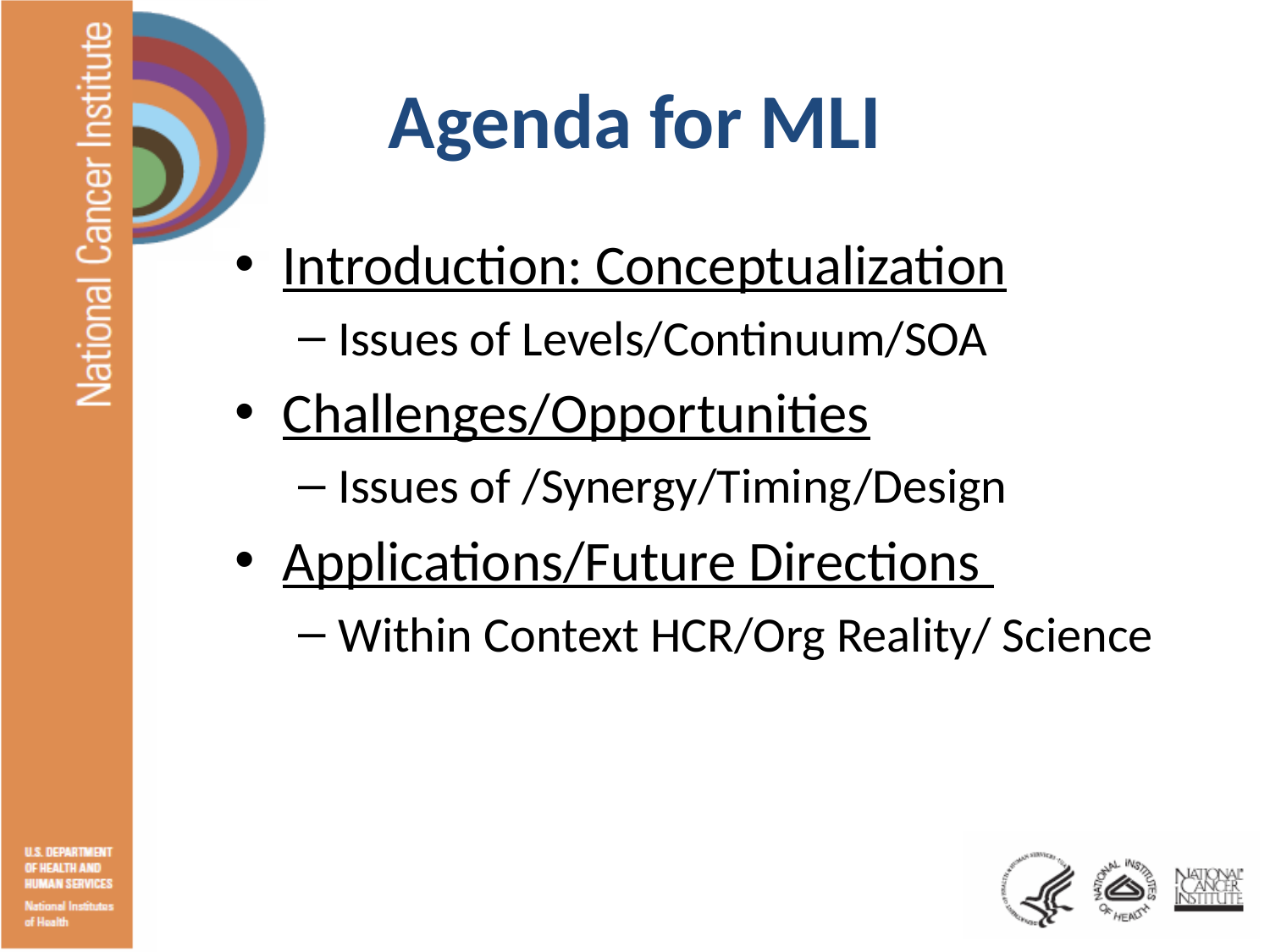

# Agenda for MLI
Introduction: Conceptualization
Issues of Levels/Continuum/SOA
Challenges/Opportunities
Issues of /Synergy/Timing/Design
Applications/Future Directions
Within Context HCR/Org Reality/ Science